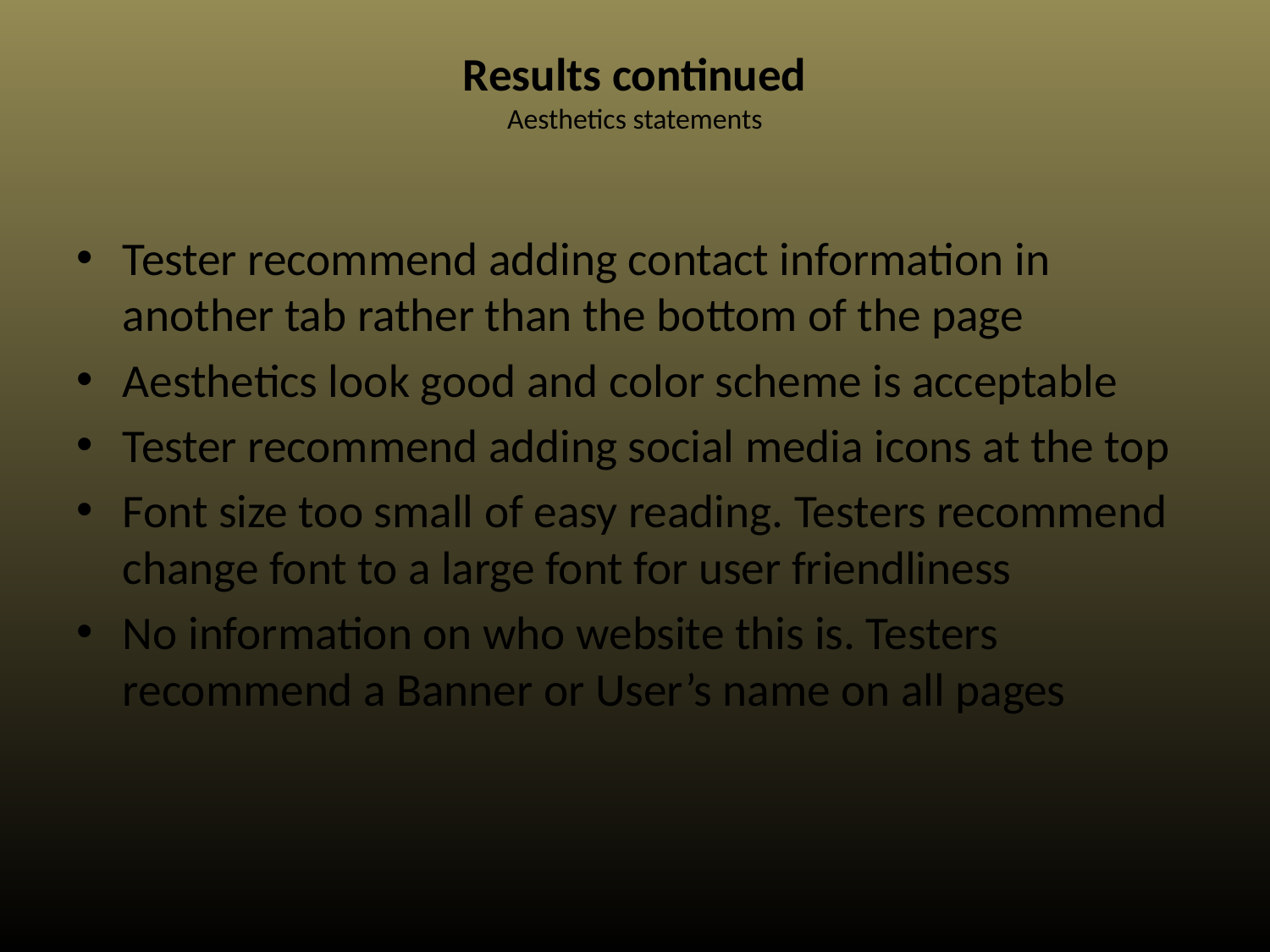

# Results continued Aesthetics statements
Tester recommend adding contact information in another tab rather than the bottom of the page
Aesthetics look good and color scheme is acceptable
Tester recommend adding social media icons at the top
Font size too small of easy reading. Testers recommend change font to a large font for user friendliness
No information on who website this is. Testers recommend a Banner or User’s name on all pages